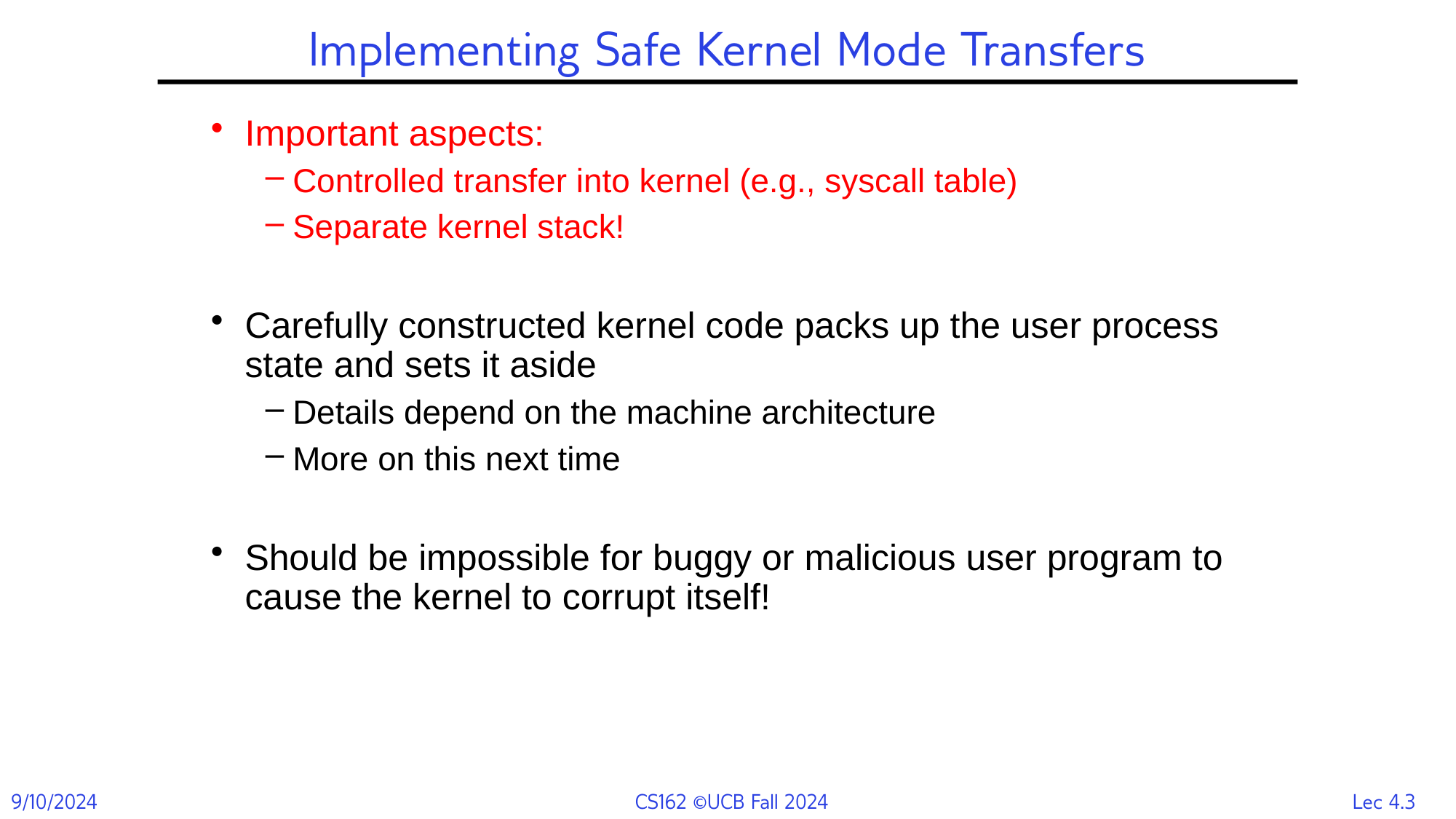

# Implementing Safe Kernel Mode Transfers
Important aspects:
Controlled transfer into kernel (e.g., syscall table)
Separate kernel stack!

Carefully constructed kernel code packs up the user process state and sets it aside
Details depend on the machine architecture
More on this next time

Should be impossible for buggy or malicious user program to cause the kernel to corrupt itself!